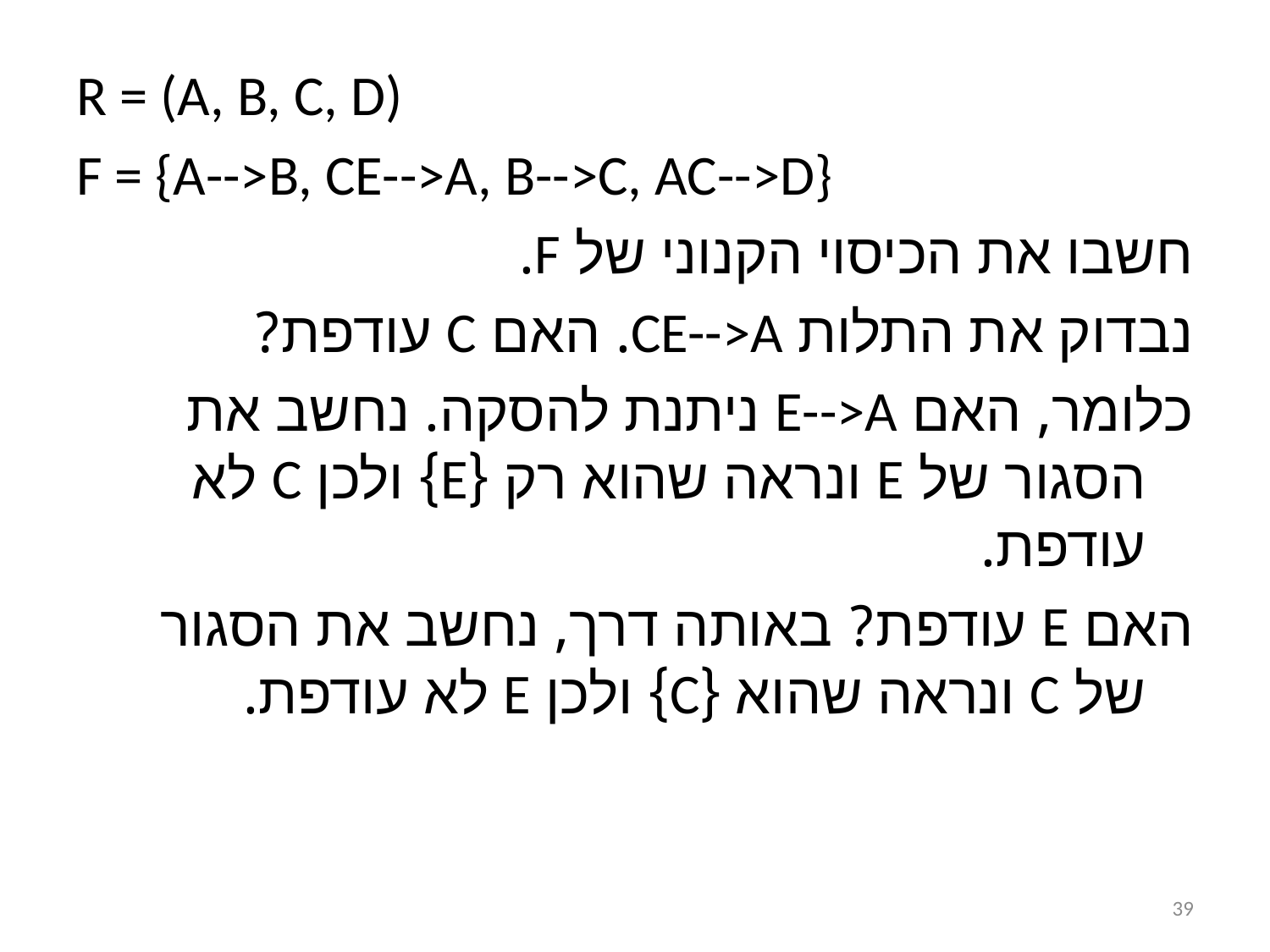

R = (A, B, C, D)
F = {A-->B, CE-->A, B-->C, AC-->D}
חשבו את הכיסוי הקנוני של F.
נבדוק את התלות CE-->A. האם C עודפת?
כלומר, האם E-->A ניתנת להסקה. נחשב את הסגור של E ונראה שהוא רק {E} ולכן C לא עודפת.
האם E עודפת? באותה דרך, נחשב את הסגור של C ונראה שהוא {C} ולכן E לא עודפת.
39